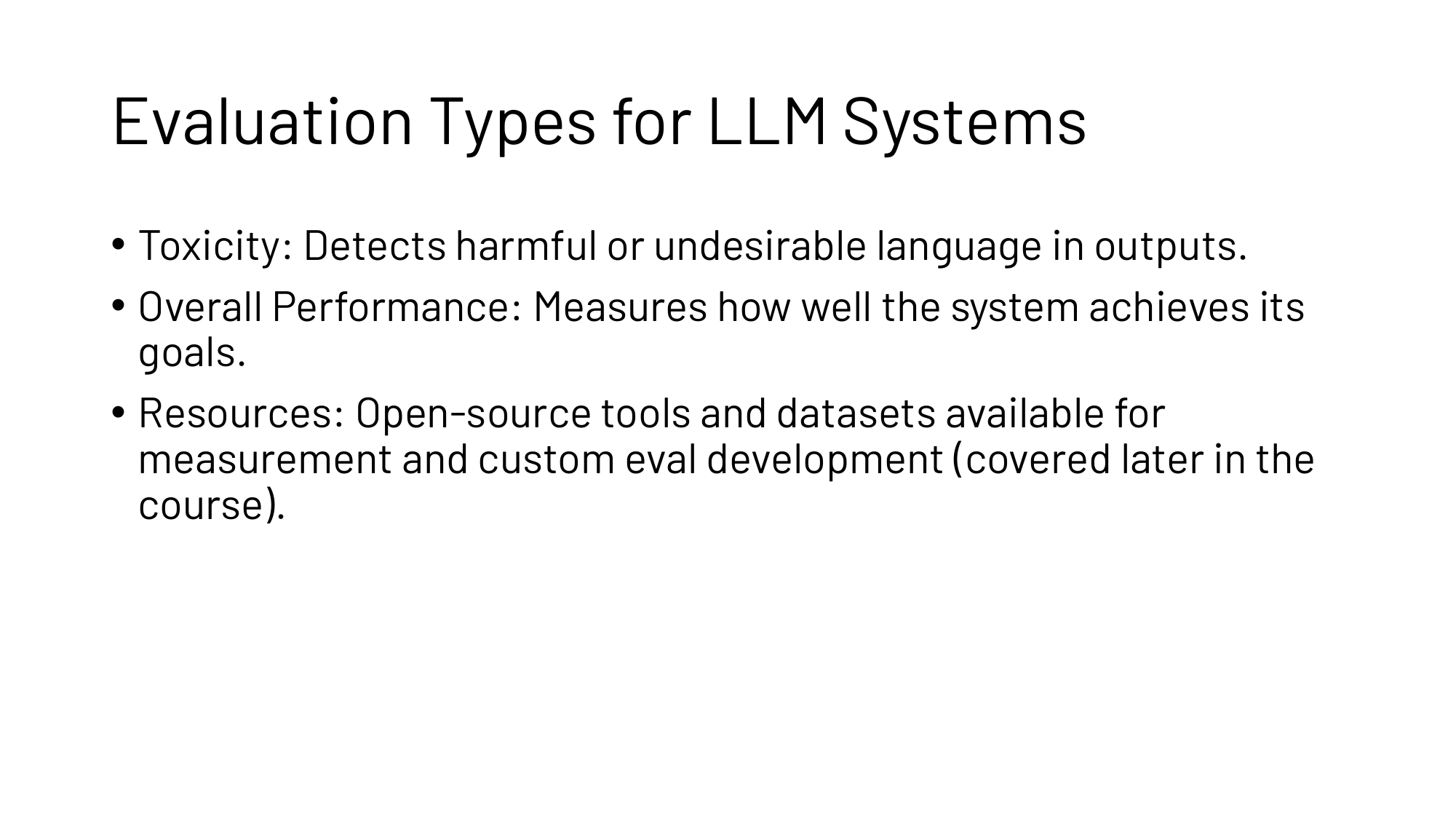

# Evaluation Types for LLM Systems
Toxicity: Detects harmful or undesirable language in outputs.
Overall Performance: Measures how well the system achieves its goals.
Resources: Open-source tools and datasets available for measurement and custom eval development (covered later in the course).